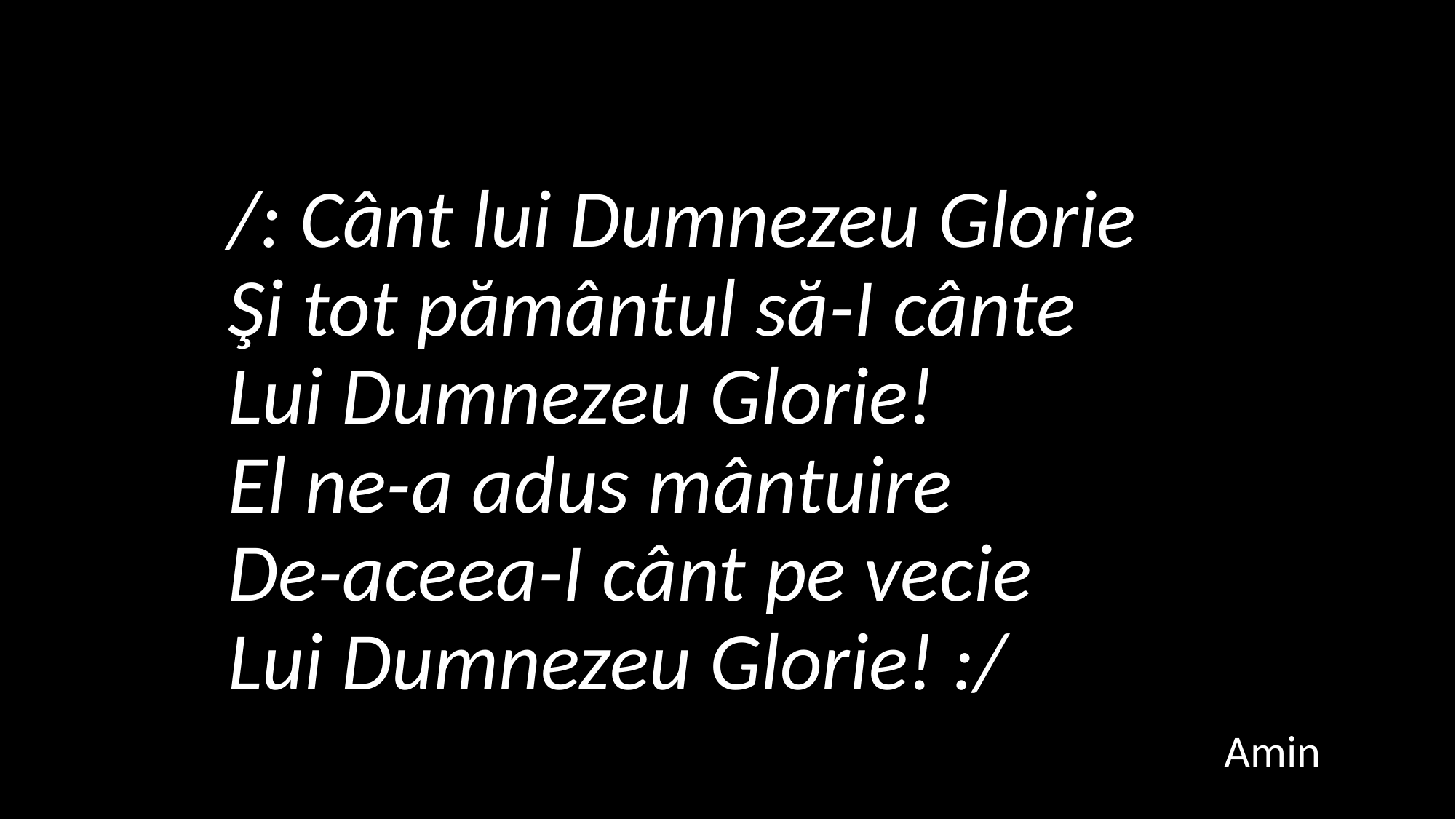

# /: Cânt lui Dumnezeu Glorie Şi tot pământul să-I cânte Lui Dumnezeu Glorie! El ne-a adus mântuire De-aceea-I cânt pe vecie Lui Dumnezeu Glorie! :/
Amin